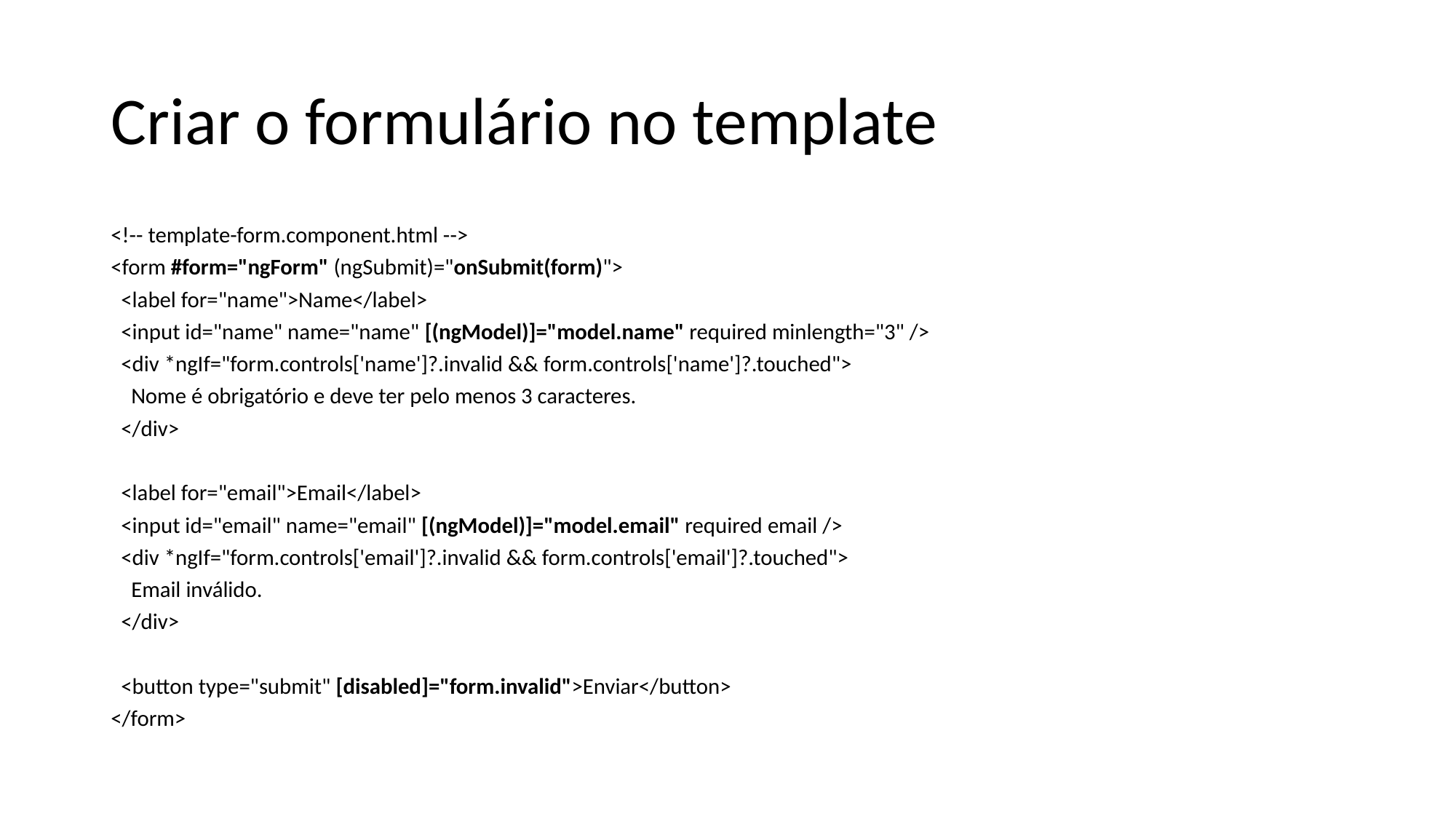

# Criar o formulário no template
<!-- template-form.component.html -->
<form #form="ngForm" (ngSubmit)="onSubmit(form)">
  <label for="name">Name</label>
  <input id="name" name="name" [(ngModel)]="model.name" required minlength="3" />
  <div *ngIf="form.controls['name']?.invalid && form.controls['name']?.touched">
    Nome é obrigatório e deve ter pelo menos 3 caracteres.
  </div>

  <label for="email">Email</label>
  <input id="email" name="email" [(ngModel)]="model.email" required email />
  <div *ngIf="form.controls['email']?.invalid && form.controls['email']?.touched">
    Email inválido.
  </div>

  <button type="submit" [disabled]="form.invalid">Enviar</button>
</form>